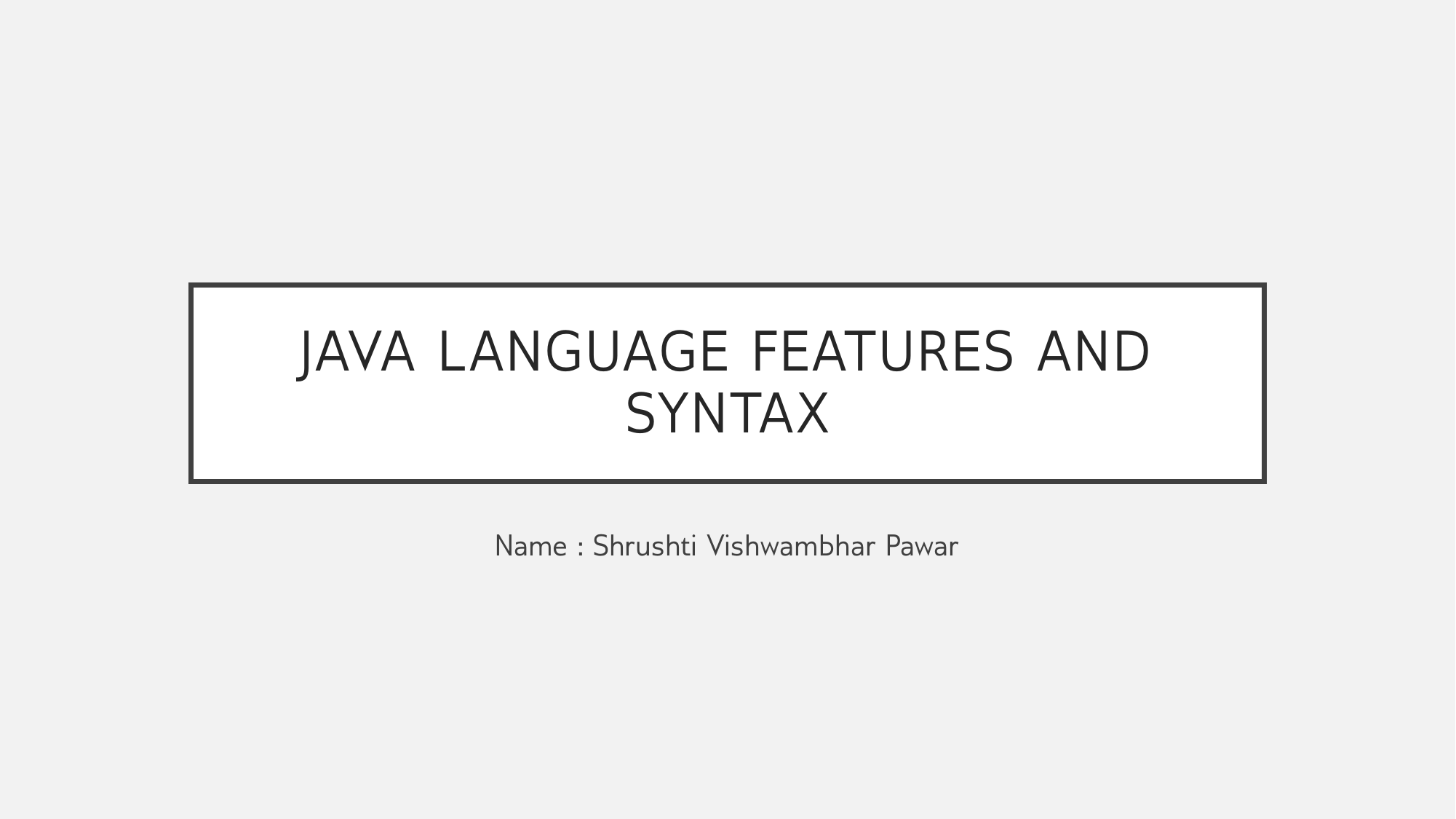

# Java Language Features and Syntax
Name : Shrushti Vishwambhar Pawar